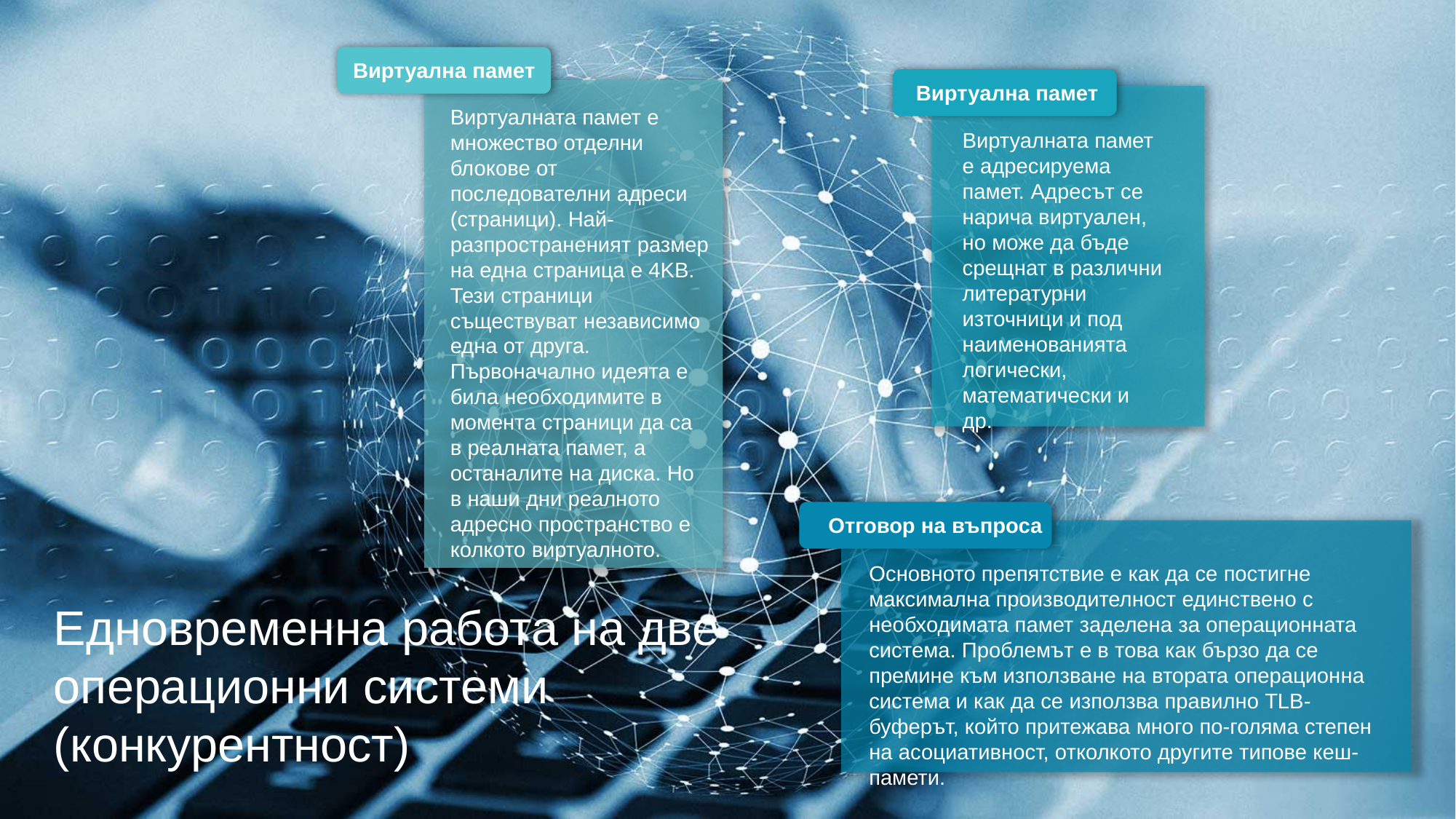

Виртуална памет

Виртуалната памет е множество отделни блокове от последователни адреси (страници). Най-разпространеният размер на една страница е 4KB. Тези страници съществуват независимо една от друга. Първоначално идеята е била необходимите в момента страници да са в реалната памет, а останалите на диска. Но в наши дни реалното адресно пространство е колкото виртуалното.

Виртуална памет

Виртуалната памет е адресируема памет. Адресът се нарича виртуален, но може да бъде срещнат в различни литературни източници и под наименованията логически, математически и др.

Отговор на въпроса

Основното препятствие е как да се постигне максимална производителност единствено с необходимата памет заделена за операционната система. Проблемът е в това как бързо да се премине към използване на втората операционна система и как да се използва правилно TLB-буферът, който притежава много по-голяма степен на асоциативност, отколкото другите типове кеш-памети.
Едновременна работа на две операционни системи (конкурентност)